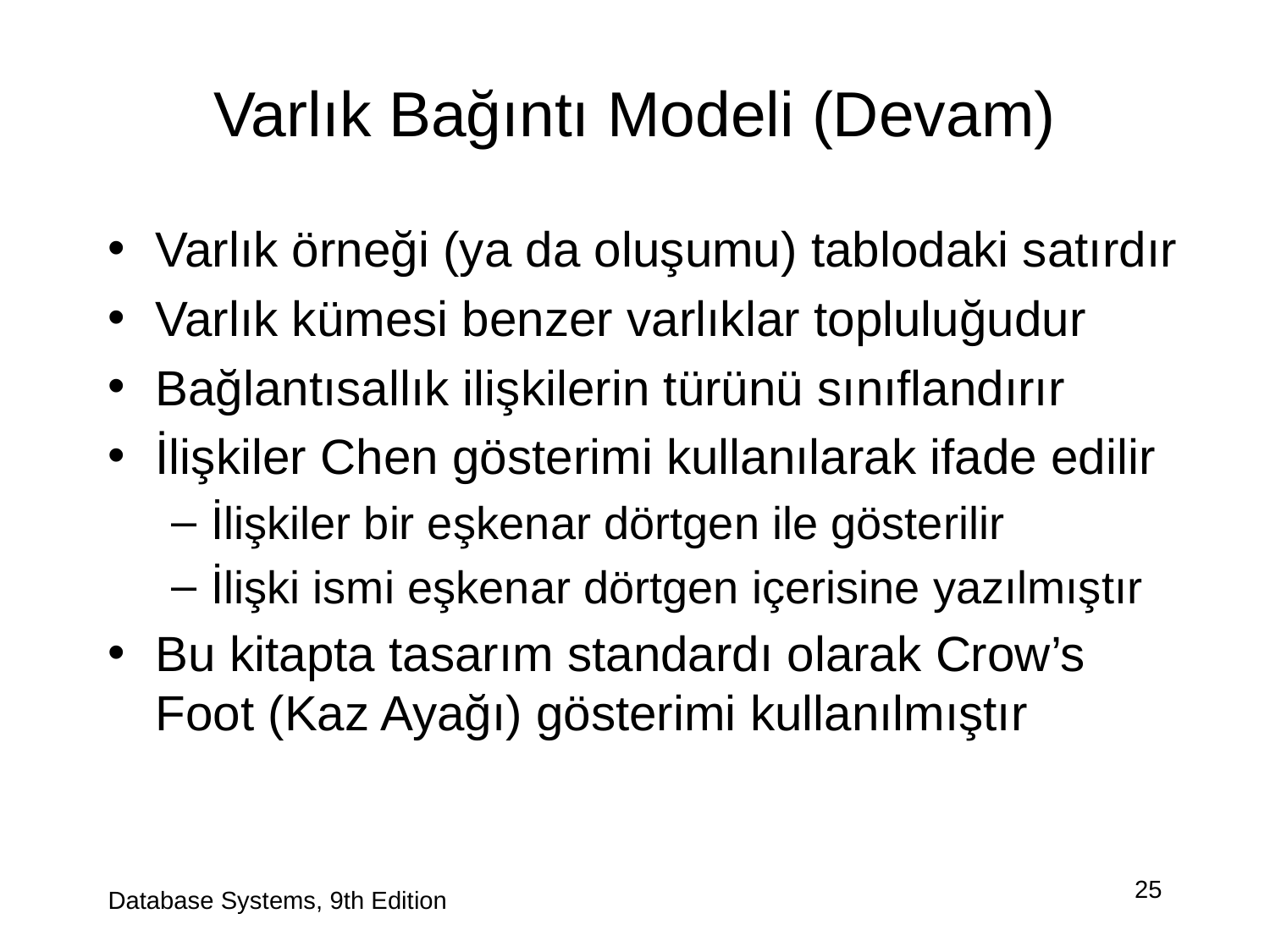

# Varlık Bağıntı Modeli (Devam)
Varlık örneği (ya da oluşumu) tablodaki satırdır
Varlık kümesi benzer varlıklar topluluğudur
Bağlantısallık ilişkilerin türünü sınıflandırır
İlişkiler Chen gösterimi kullanılarak ifade edilir
İlişkiler bir eşkenar dörtgen ile gösterilir
İlişki ismi eşkenar dörtgen içerisine yazılmıştır
Bu kitapta tasarım standardı olarak Crow’s Foot (Kaz Ayağı) gösterimi kullanılmıştır
Database Systems, 9th Edition